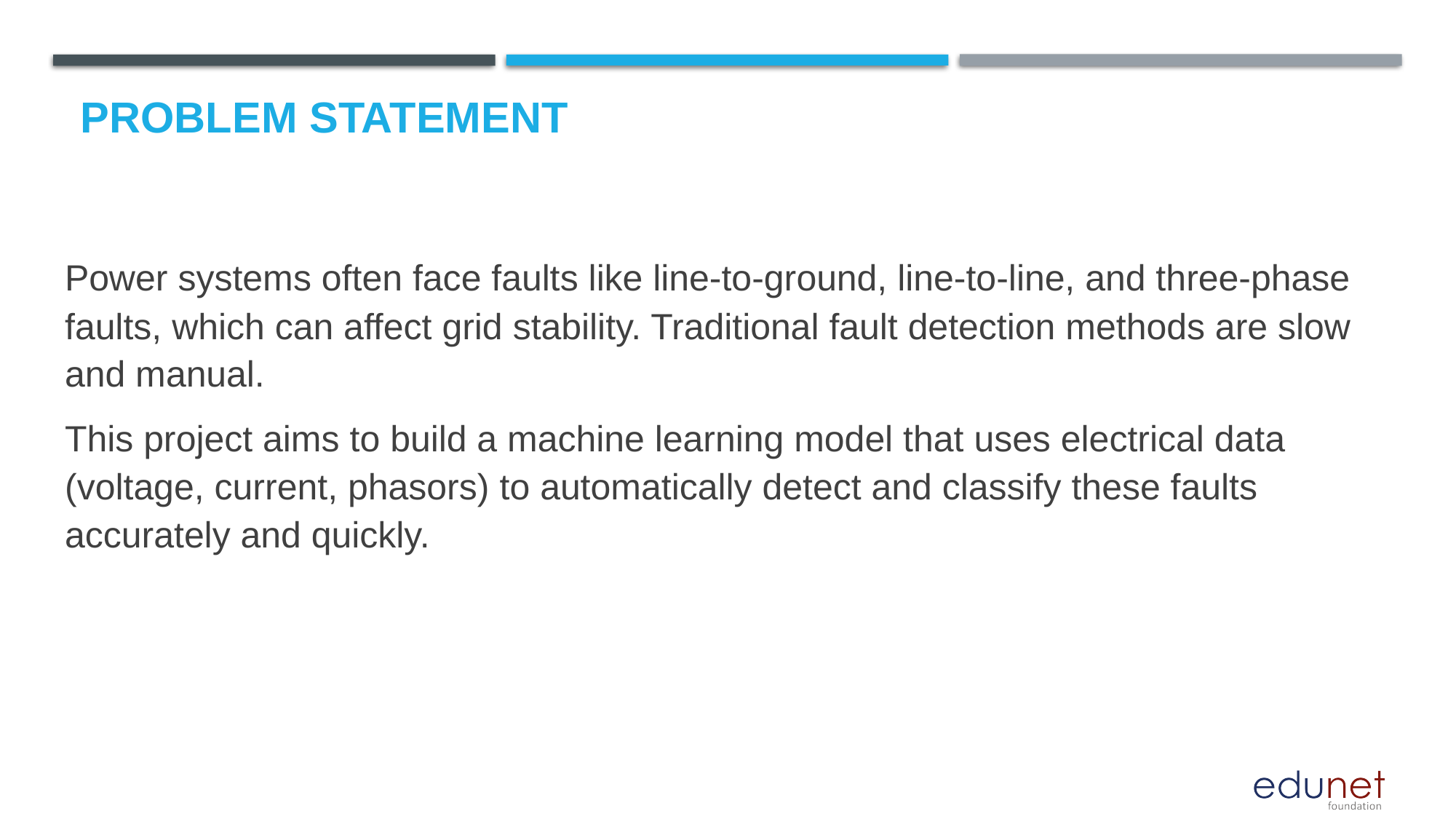

# Problem Statement
Power systems often face faults like line-to-ground, line-to-line, and three-phase faults, which can affect grid stability. Traditional fault detection methods are slow and manual.
This project aims to build a machine learning model that uses electrical data (voltage, current, phasors) to automatically detect and classify these faults accurately and quickly.